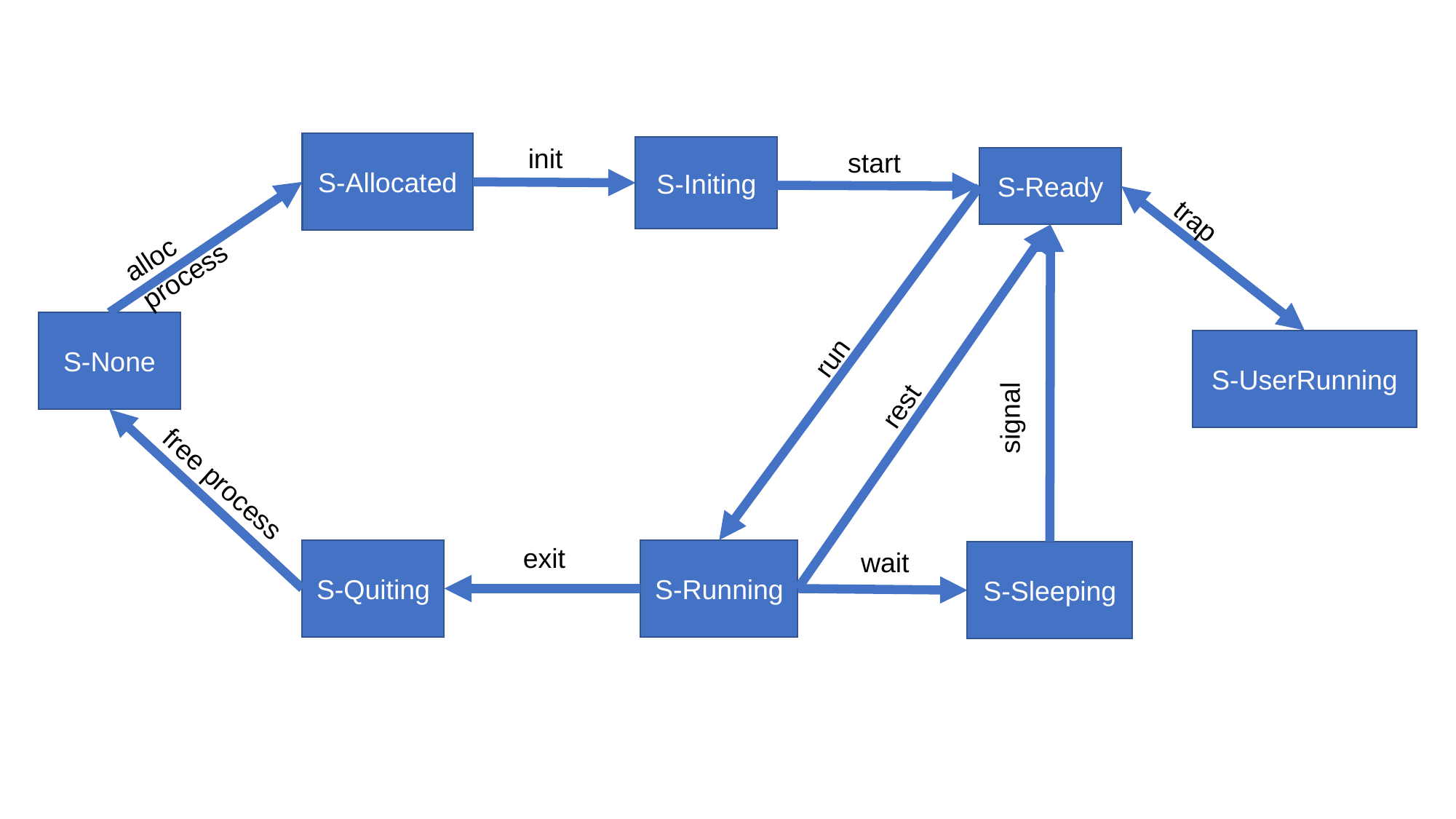

S-Allocated
init
S-Initing
start
S-Ready
trap
alloc process
run
S-None
S-UserRunning
rest
signal
free process
exit
S-Quiting
S-Running
wait
S-Sleeping